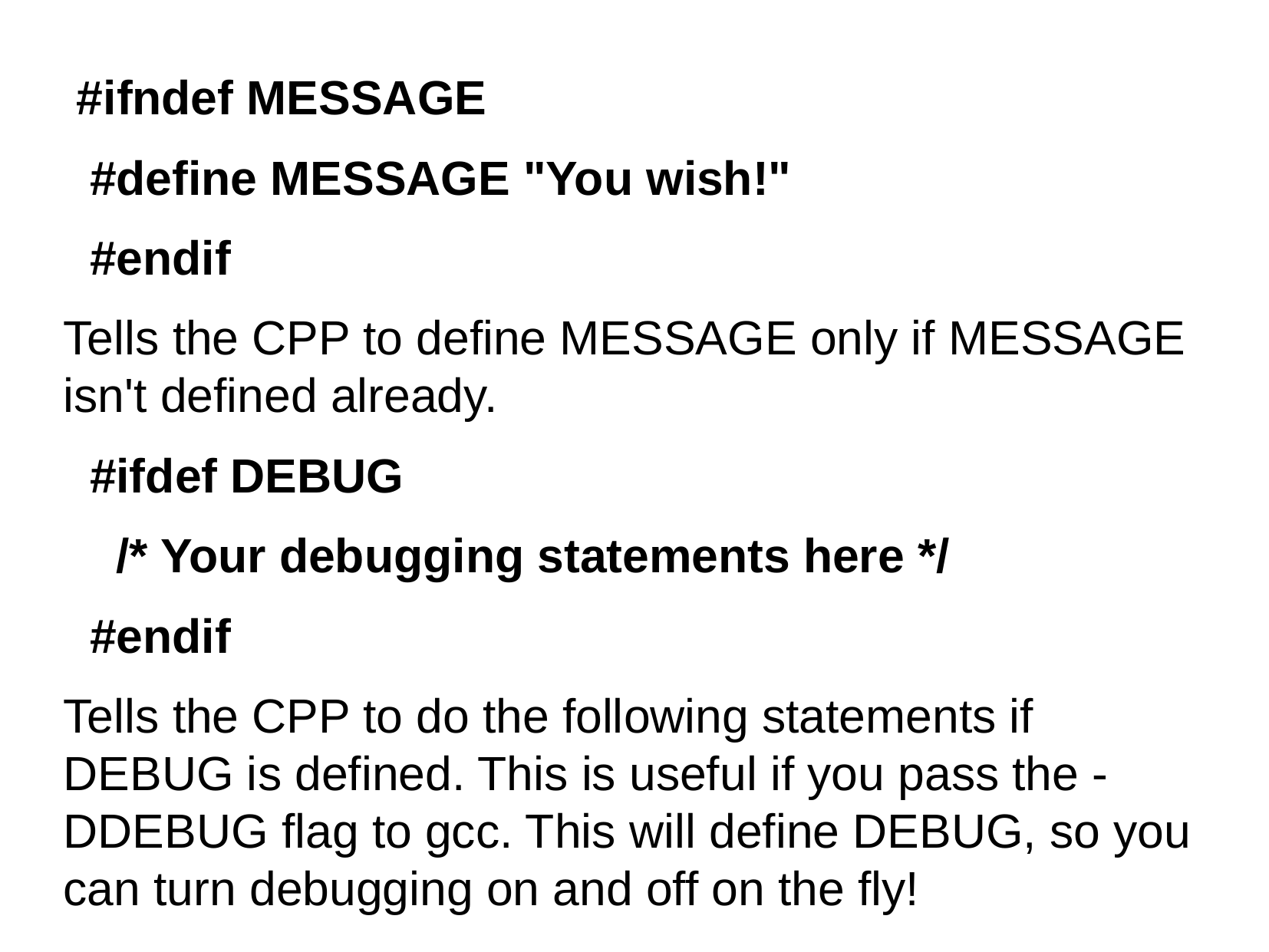

#ifndef MESSAGE
  #define MESSAGE "You wish!"
  #endif
Tells the CPP to define MESSAGE only if MESSAGE isn't defined already.
  #ifdef DEBUG
    /* Your debugging statements here */
  #endif
Tells the CPP to do the following statements if DEBUG is defined. This is useful if you pass the -DDEBUG flag to gcc. This will define DEBUG, so you can turn debugging on and off on the fly!